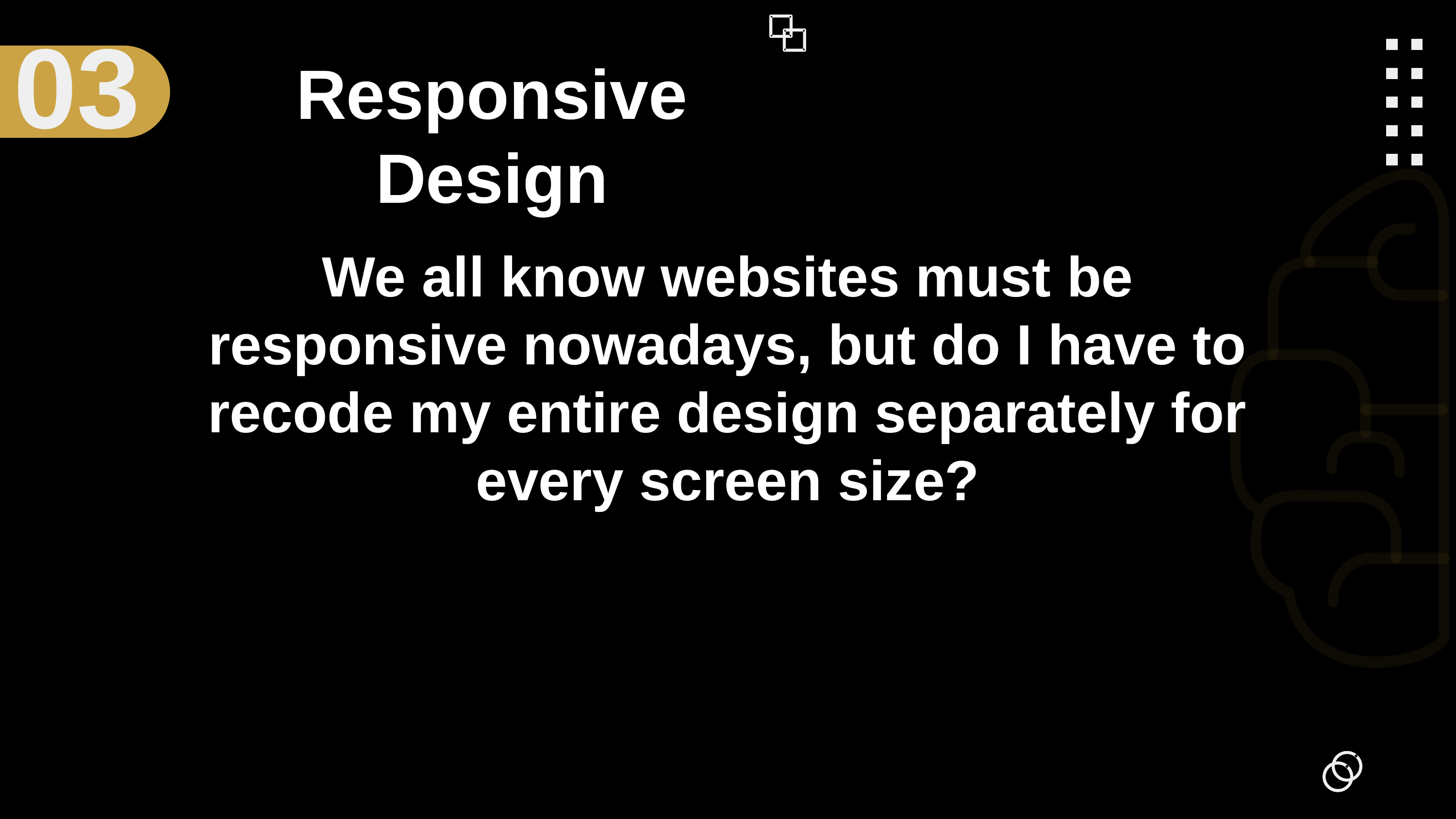

03

Responsive Design

We all know websites must be responsive nowadays, but do I have to recode my entire design separately for every screen size?